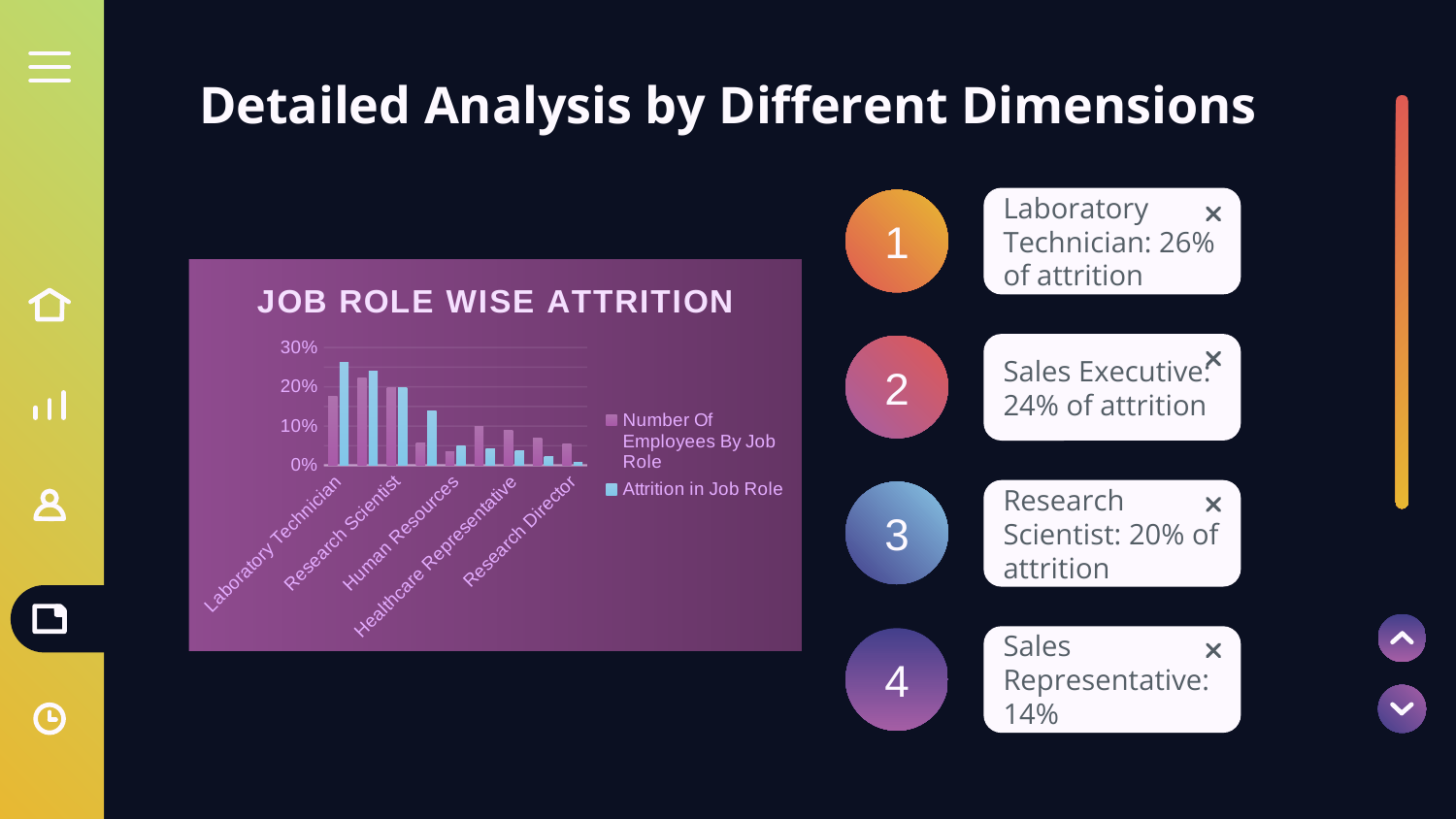

# Detailed Analysis by Different Dimensions
Laboratory Technician: 26% of attrition
1

### Chart: JOB ROLE WISE ATTRITION

| Category | Number Of Employees By Job Role | Attrition in Job Role |
|---|---|---|
| Laboratory Technician | 0.1761904761904762 | 0.2616033755274262 |
| Sales Executive | 0.2217687074829932 | 0.24050632911392406 |
| Research Scientist | 0.19863945578231293 | 0.19831223628691982 |
| Sales Representative | 0.05646258503401361 | 0.13924050632911392 |
| Human Resources | 0.03537414965986395 | 0.05063291139240506 |
| Manufacturing Director | 0.09863945578231292 | 0.04219409282700422 |
| Healthcare Representative | 0.0891156462585034 | 0.0379746835443038 |
| Manager | 0.06938775510204082 | 0.02109704641350211 |
| Research Director | 0.05442176870748299 | 0.008438818565400843 |

Sales Executive: 24% of attrition
2

Research Scientist: 20% of attrition
3

Sales Representative: 14%
4